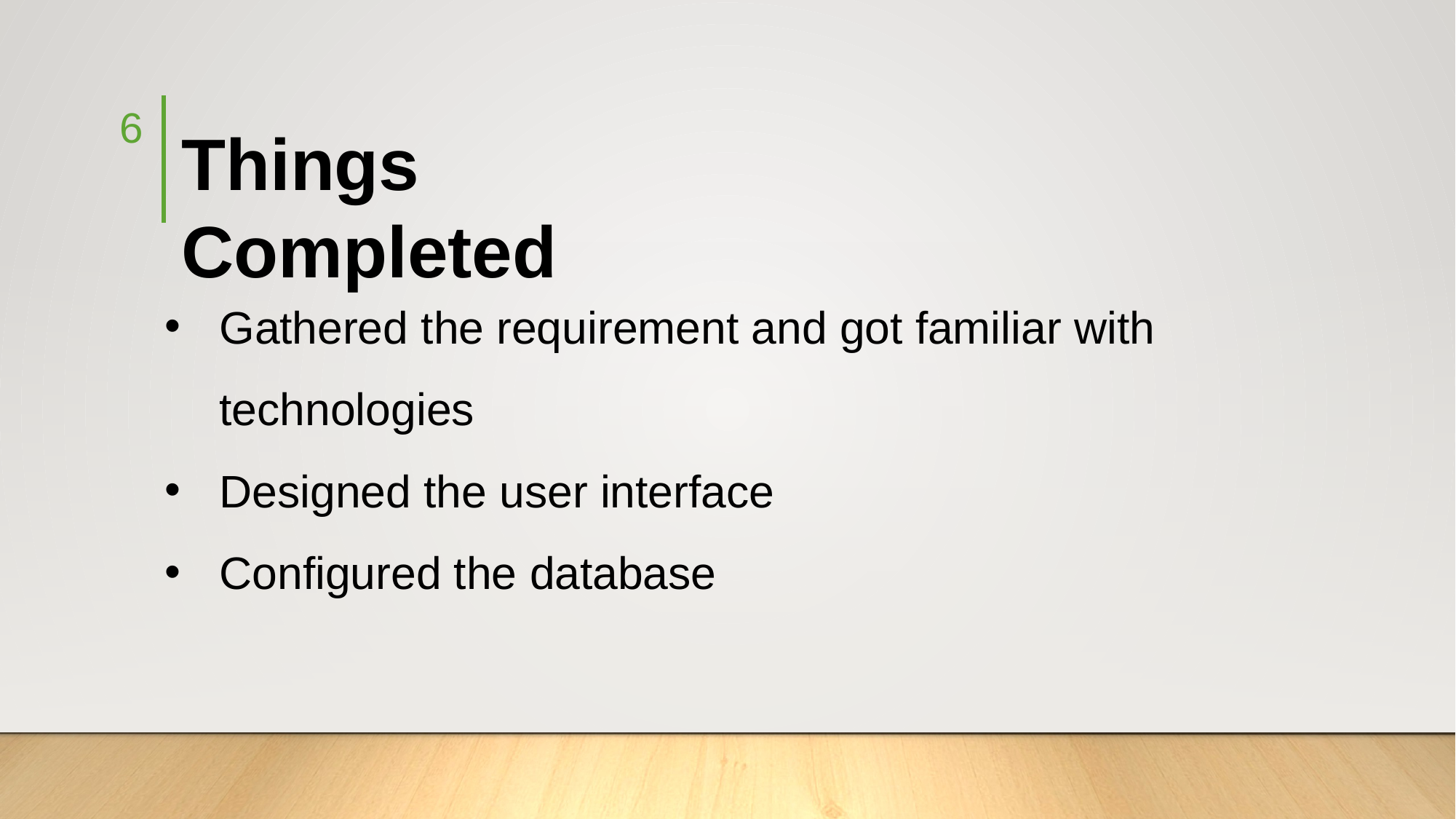

6
Things Completed
Gathered the requirement and got familiar with technologies
Designed the user interface
Configured the database